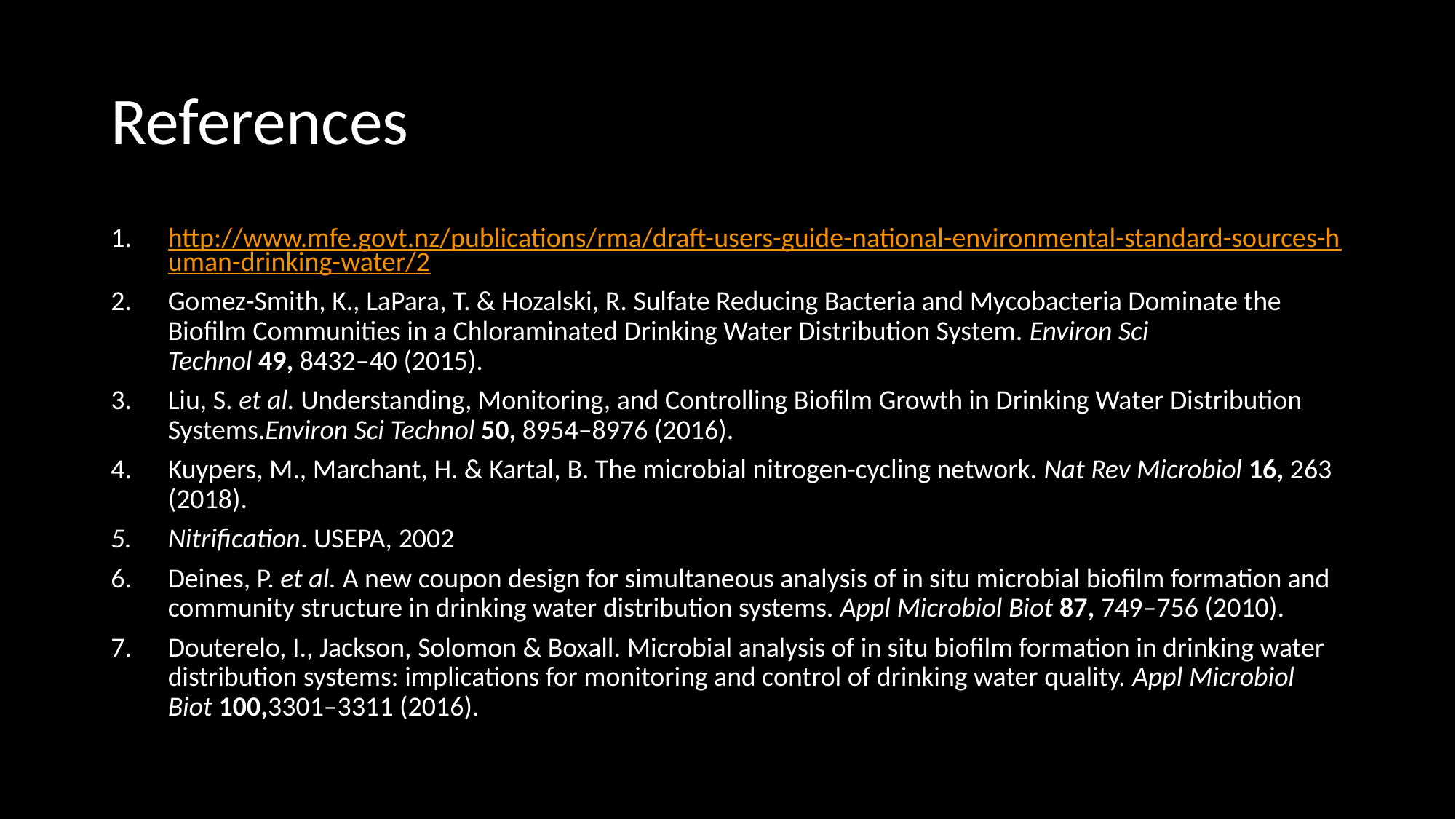

# References
http://www.mfe.govt.nz/publications/rma/draft-users-guide-national-environmental-standard-sources-human-drinking-water/2
Gomez-Smith, K., LaPara, T. & Hozalski, R. Sulfate Reducing Bacteria and Mycobacteria Dominate the Biofilm Communities in a Chloraminated Drinking Water Distribution System. Environ Sci Technol 49, 8432–40 (2015).
Liu, S. et al. Understanding, Monitoring, and Controlling Biofilm Growth in Drinking Water Distribution Systems.Environ Sci Technol 50, 8954–8976 (2016).
Kuypers, M., Marchant, H. & Kartal, B. The microbial nitrogen-cycling network. Nat Rev Microbiol 16, 263 (2018).
Nitrification. USEPA, 2002
Deines, P. et al. A new coupon design for simultaneous analysis of in situ microbial biofilm formation and community structure in drinking water distribution systems. Appl Microbiol Biot 87, 749–756 (2010).
Douterelo, I., Jackson, Solomon & Boxall. Microbial analysis of in situ biofilm formation in drinking water distribution systems: implications for monitoring and control of drinking water quality. Appl Microbiol Biot 100,3301–3311 (2016).